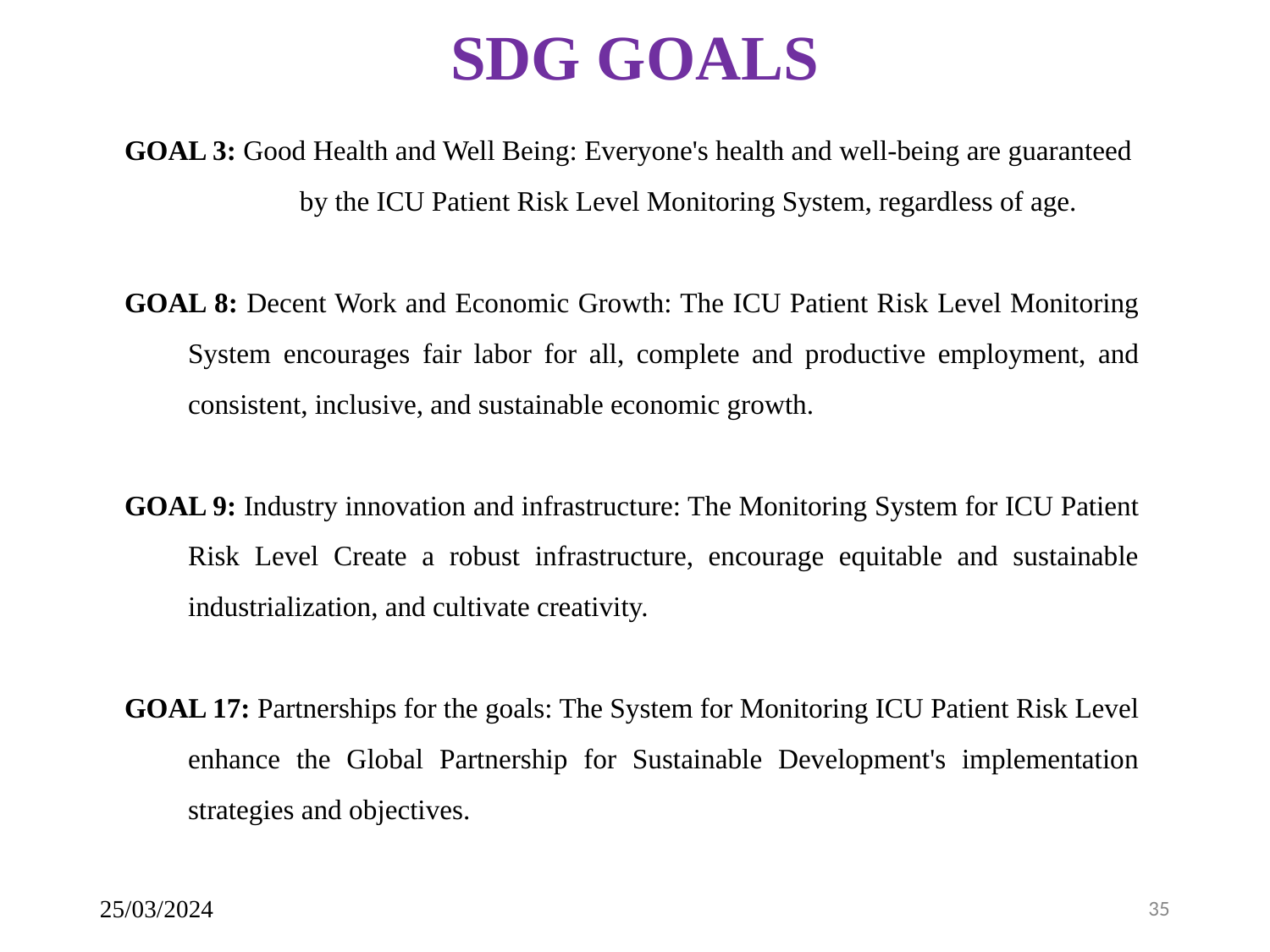

# SDG GOALS
GOAL 3: Good Health and Well Being: Everyone's health and well-being are guaranteed                  by the ICU Patient Risk Level Monitoring System, regardless of age.

GOAL 8: Decent Work and Economic Growth: The ICU Patient Risk Level Monitoring System encourages fair labor for all, complete and productive employment, and consistent, inclusive, and sustainable economic growth.

GOAL 9: Industry innovation and infrastructure: The Monitoring System for ICU Patient Risk Level Create a robust infrastructure, encourage equitable and sustainable industrialization, and cultivate creativity.

GOAL 17: Partnerships for the goals: The System for Monitoring ICU Patient Risk Level enhance the Global Partnership for Sustainable Development's implementation strategies and objectives.

25/03/2024
35